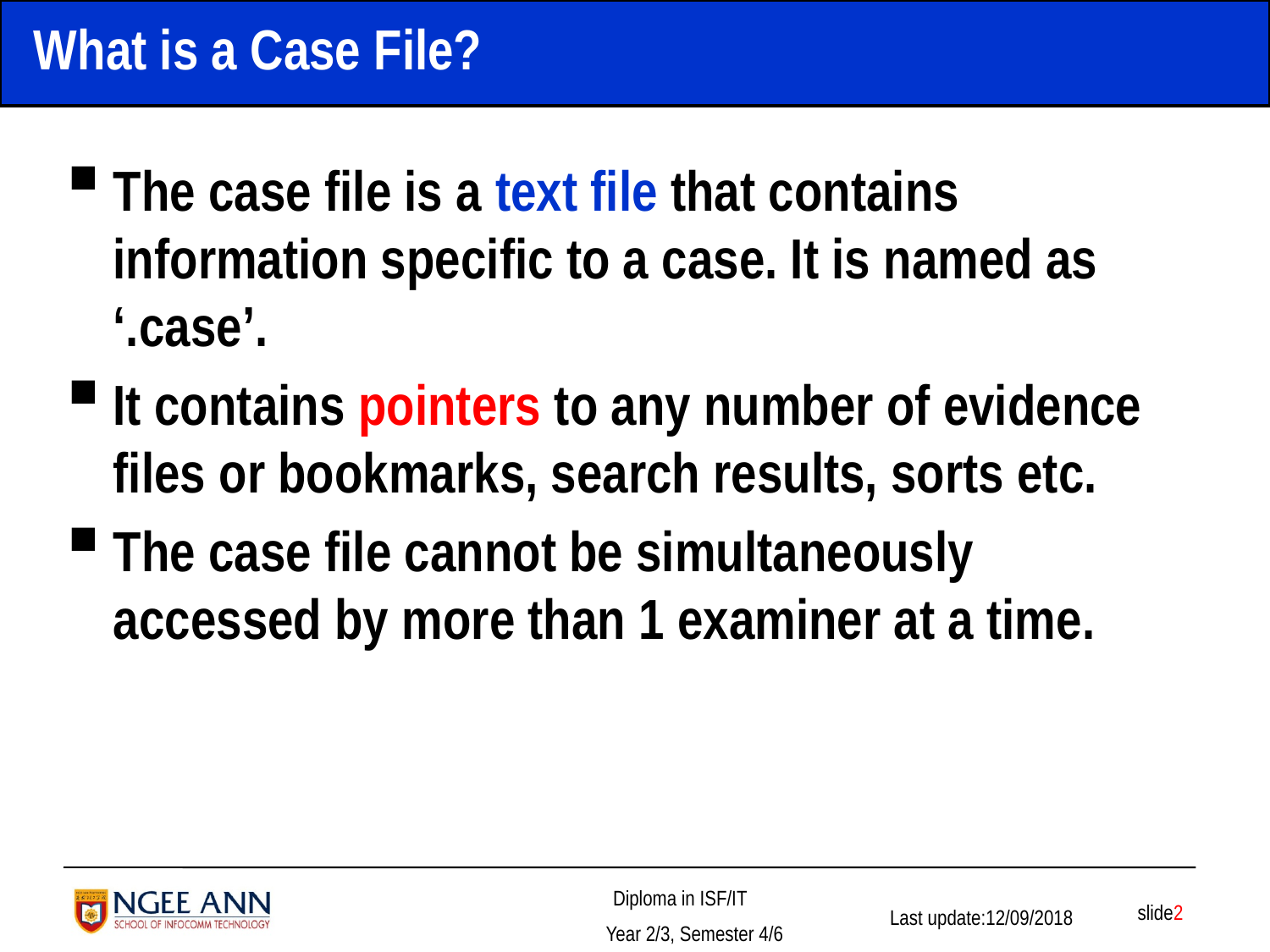

# What is a Case File?
The case file is a text file that contains information specific to a case. It is named as ‘.case’.
It contains pointers to any number of evidence files or bookmarks, search results, sorts etc.
The case file cannot be simultaneously accessed by more than 1 examiner at a time.
    slide2